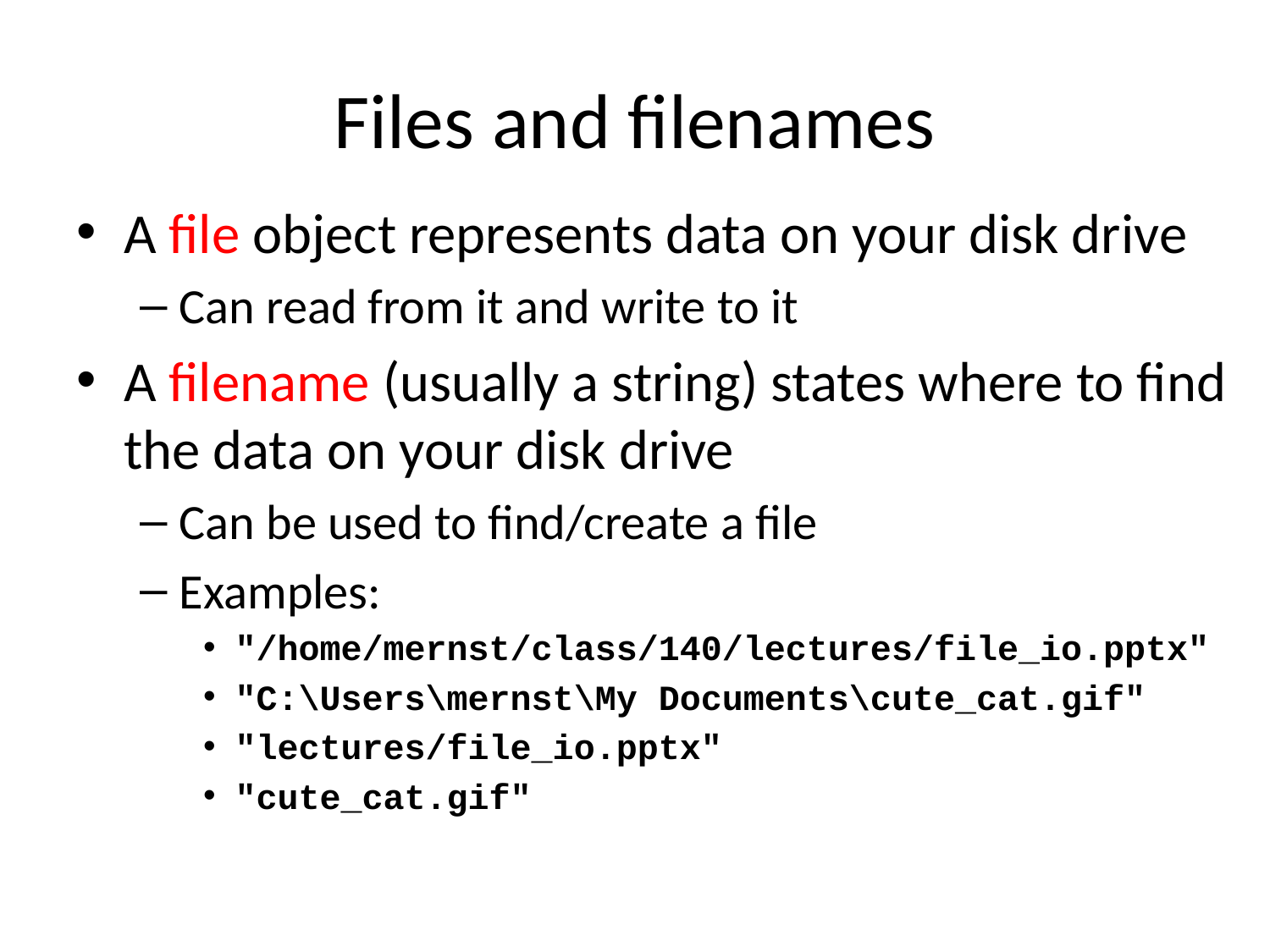

# Files and filenames
A file object represents data on your disk drive
Can read from it and write to it
A filename (usually a string) states where to find the data on your disk drive
Can be used to find/create a file
Examples:
"/home/mernst/class/140/lectures/file_io.pptx"
"C:\Users\mernst\My Documents\cute_cat.gif"
"lectures/file_io.pptx"
"cute_cat.gif"